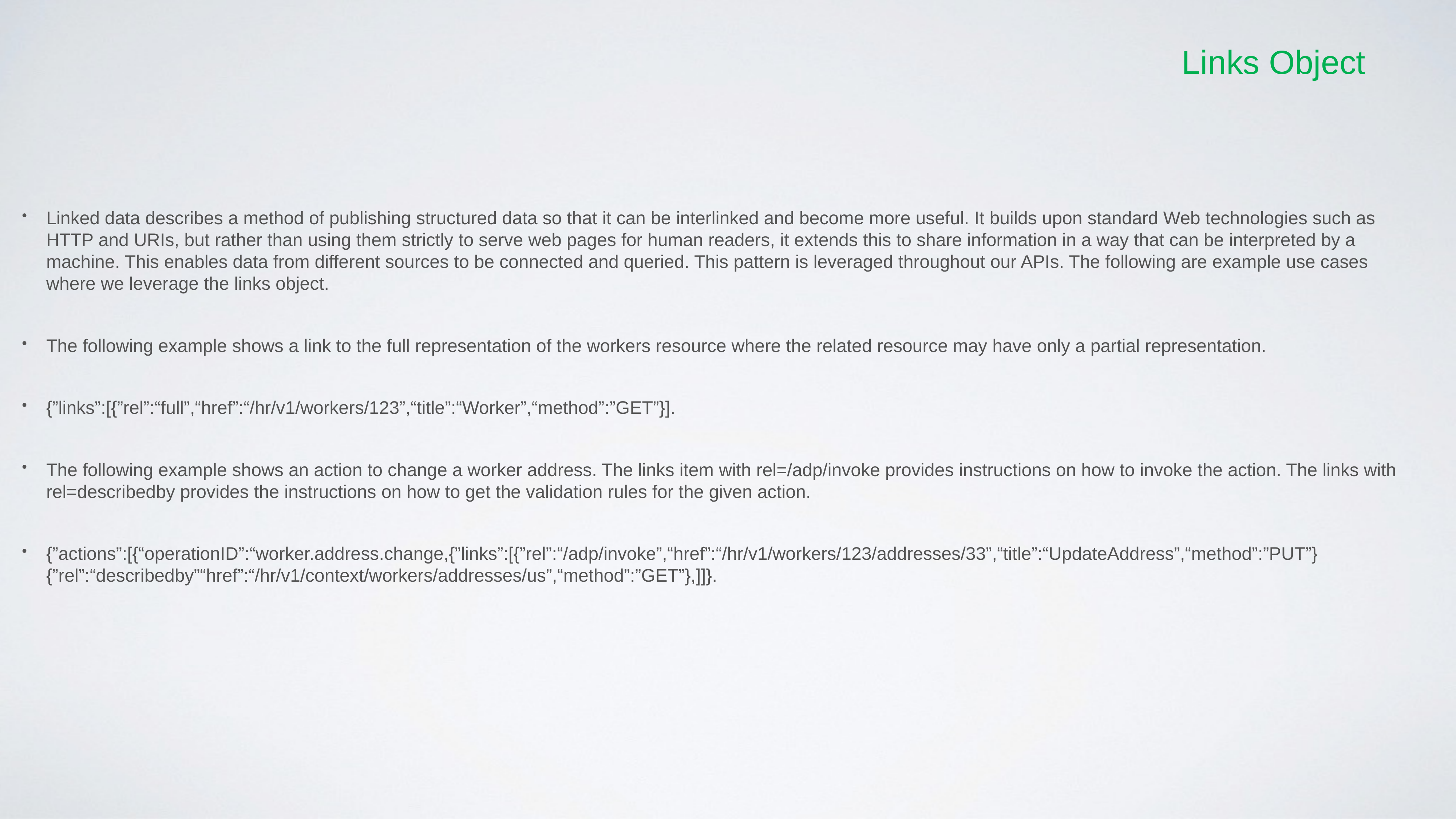

# Links Object
Linked data describes a method of publishing structured data so that it can be interlinked and become more useful. It builds upon standard Web technologies such as HTTP and URIs, but rather than using them strictly to serve web pages for human readers, it extends this to share information in a way that can be interpreted by a machine. This enables data from different sources to be connected and queried. This pattern is leveraged throughout our APIs. The following are example use cases where we leverage the links object.
The following example shows a link to the full representation of the workers resource where the related resource may have only a partial representation.
{”links”:[{”rel”:“full”,“href”:“/hr/v1/workers/123”,“title”:“Worker”,“method”:”GET”}].
The following example shows an action to change a worker address. The links item with rel=/adp/invoke provides instructions on how to invoke the action. The links with rel=describedby provides the instructions on how to get the validation rules for the given action.
{”actions”:[{“operationID”:“worker.address.change,{”links”:[{”rel”:“/adp/invoke”,“href”:“/hr/v1/workers/123/addresses/33”,“title”:“UpdateAddress”,“method”:”PUT”}{”rel”:“describedby”“href”:“/hr/v1/context/workers/addresses/us”,“method”:”GET”},]]}.